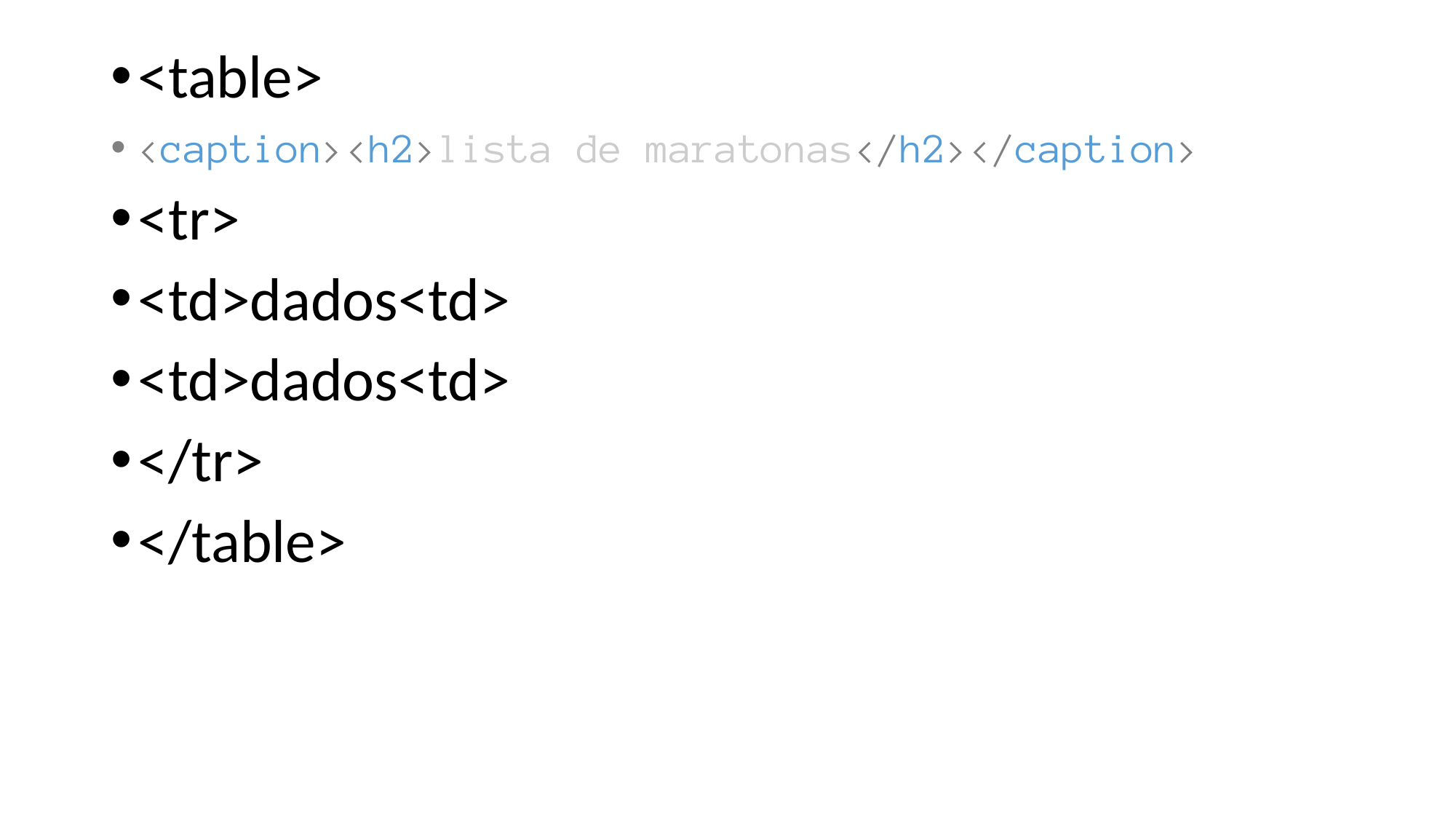

<table>
<caption><h2>lista de maratonas</h2></caption>
<tr>
<td>dados<td>
<td>dados<td>
</tr>
</table>